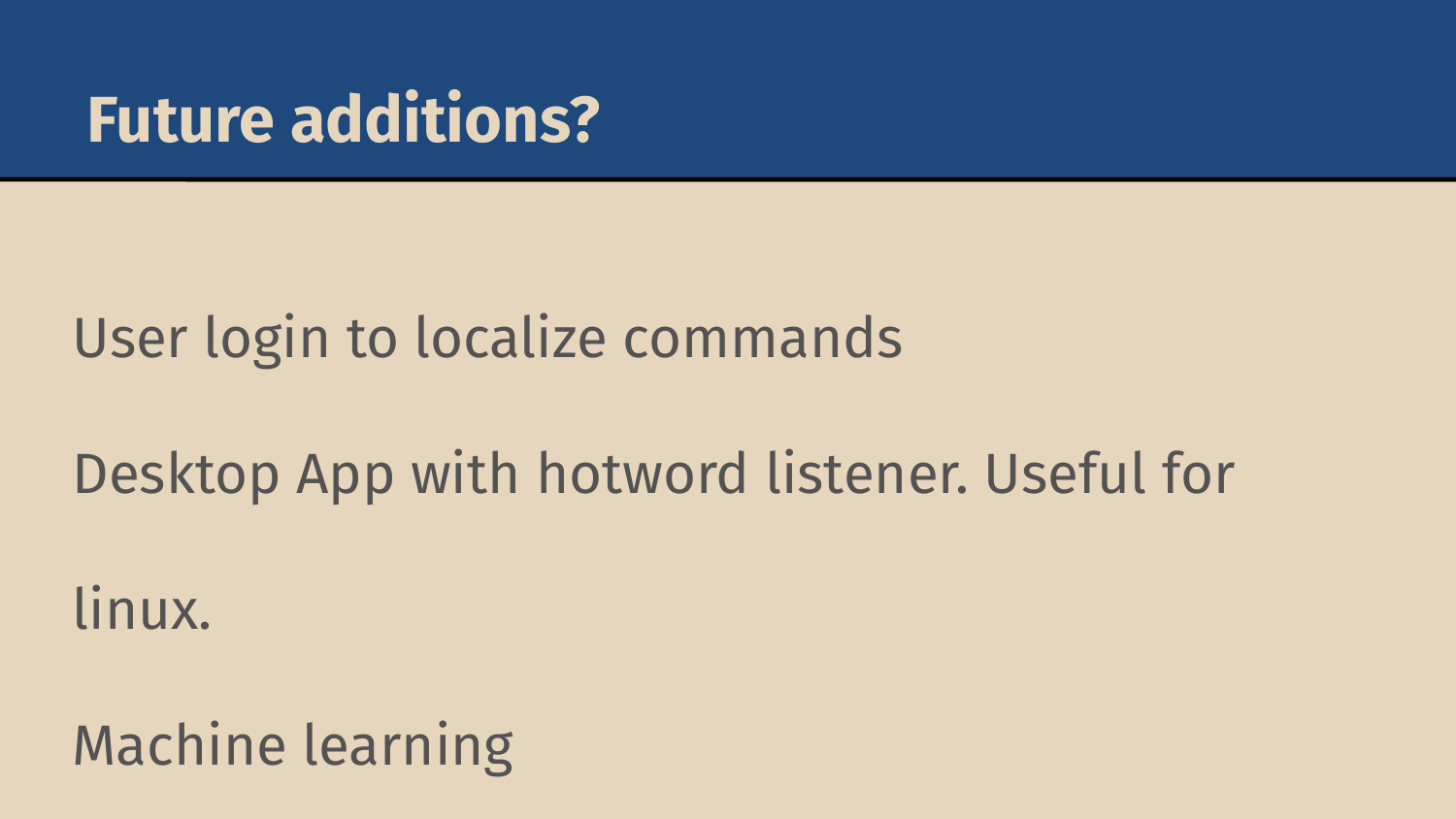

Future additions?
User login to localize commands
Desktop App with hotword listener. Useful for linux.
Machine learning